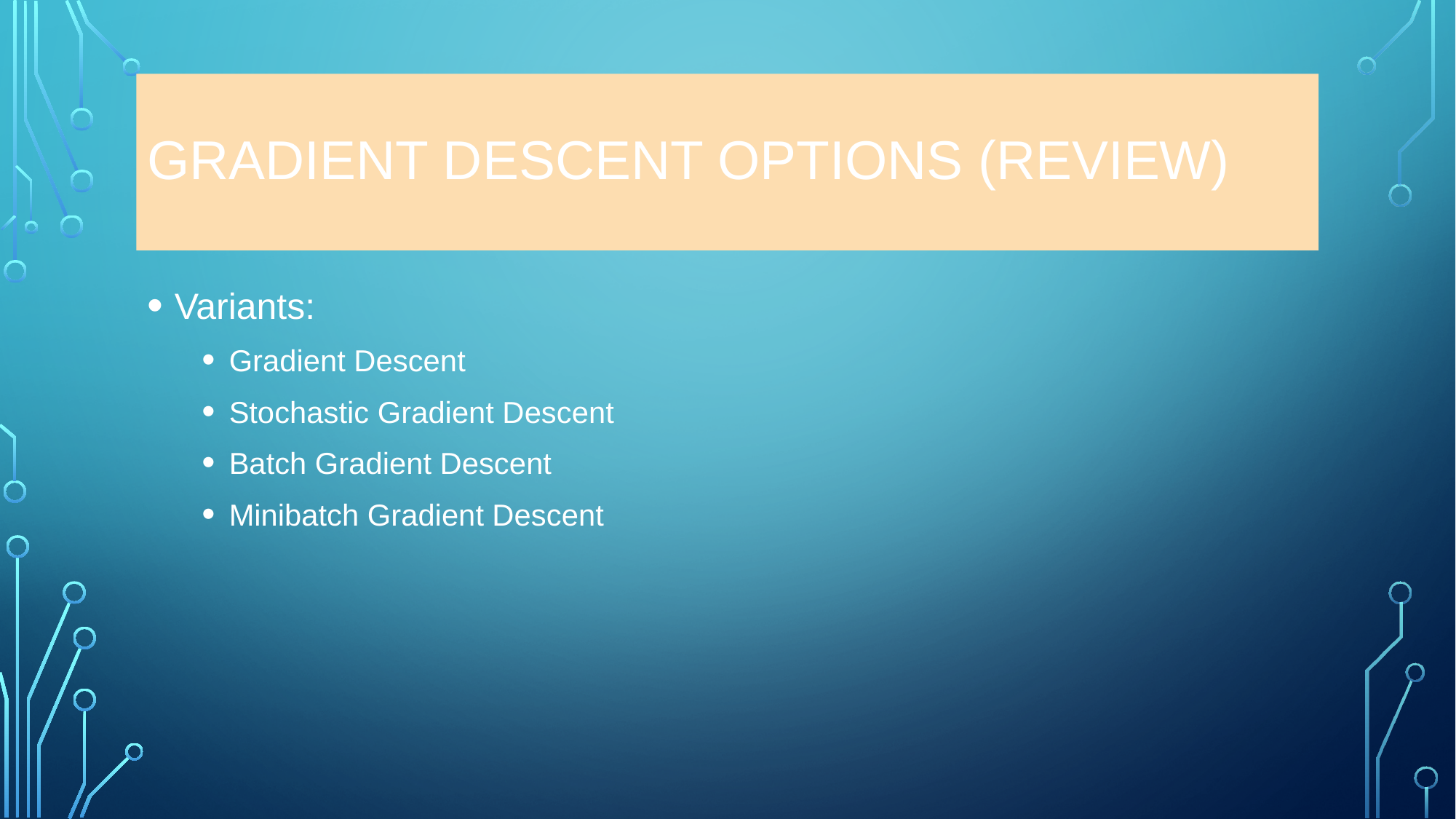

# Gradient Descent Options (review)
Variants:
Gradient Descent
Stochastic Gradient Descent
Batch Gradient Descent
Minibatch Gradient Descent